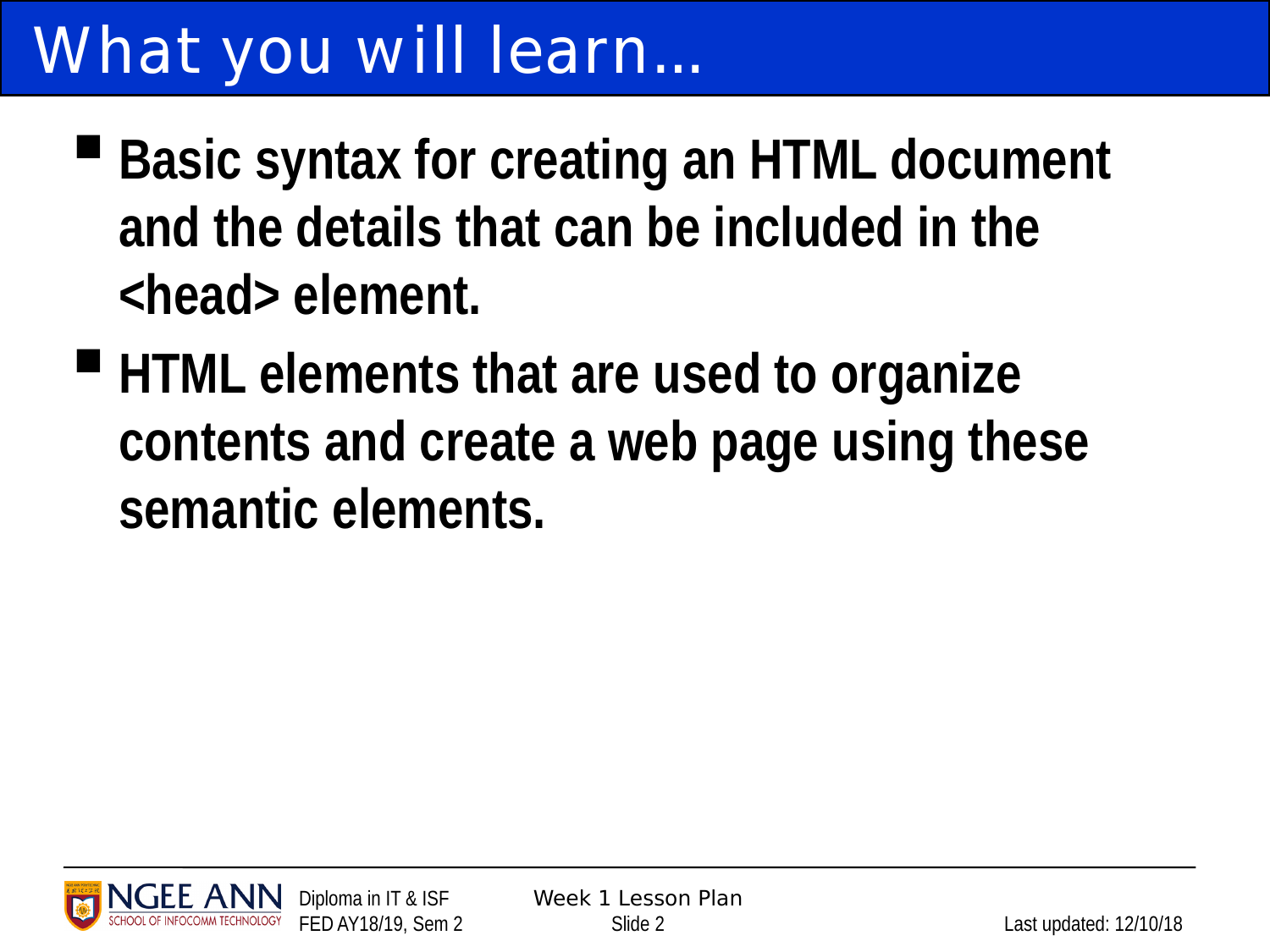

# What you will learn…
Basic syntax for creating an HTML document and the details that can be included in the <head> element.
HTML elements that are used to organize contents and create a web page using these semantic elements.